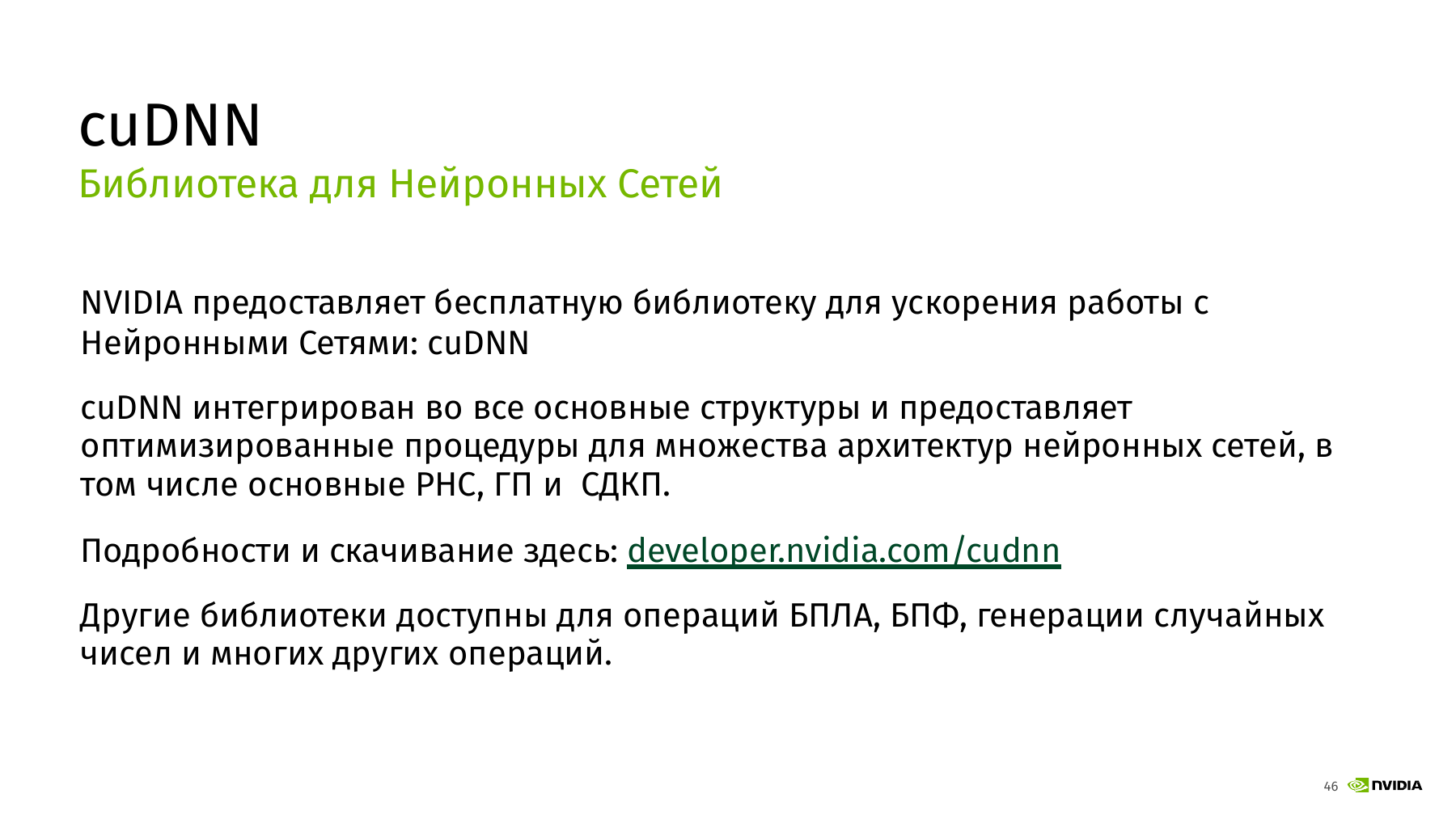

# cuDNN
Библиотека для Нейронных Сетей
NVIDIA предоставляет бесплатную библиотеку для ускорения работы с Нейронными Сетями: cuDNN
cuDNN интегрирован во все основные структуры и предоставляет оптимизированные процедуры для множества архитектур нейронных сетей, в том числе основные РНС, ГП и  СДКП.
Подробности и скачивание здесь: developer.nvidia.com/cudnn
Другие библиотеки доступны для операций БПЛА, БПФ, генерации случайных чисел и многих других операций.
46